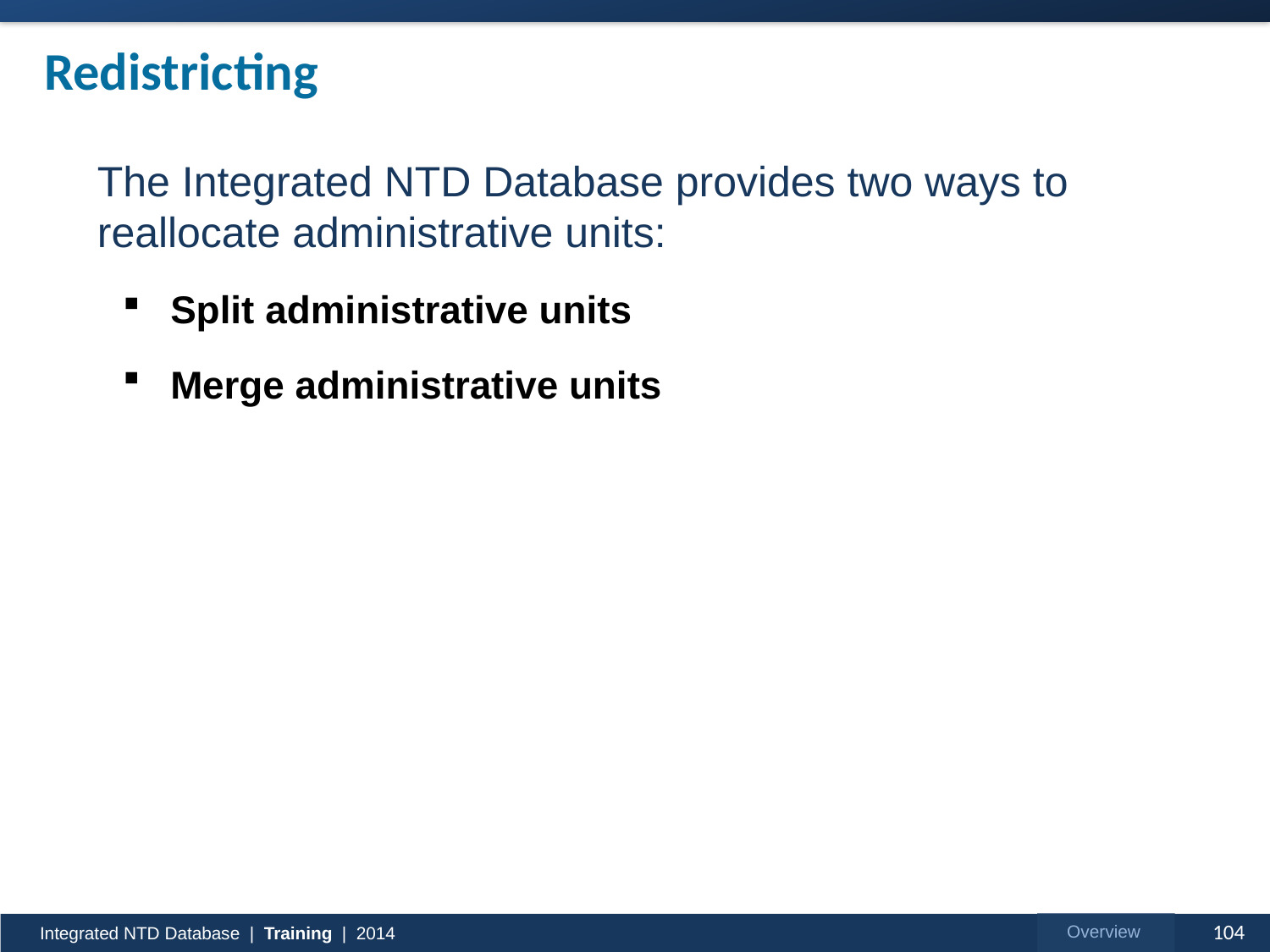

# Redistricting
The Integrated NTD Database provides two ways to reallocate administrative units:
Split administrative units
Merge administrative units